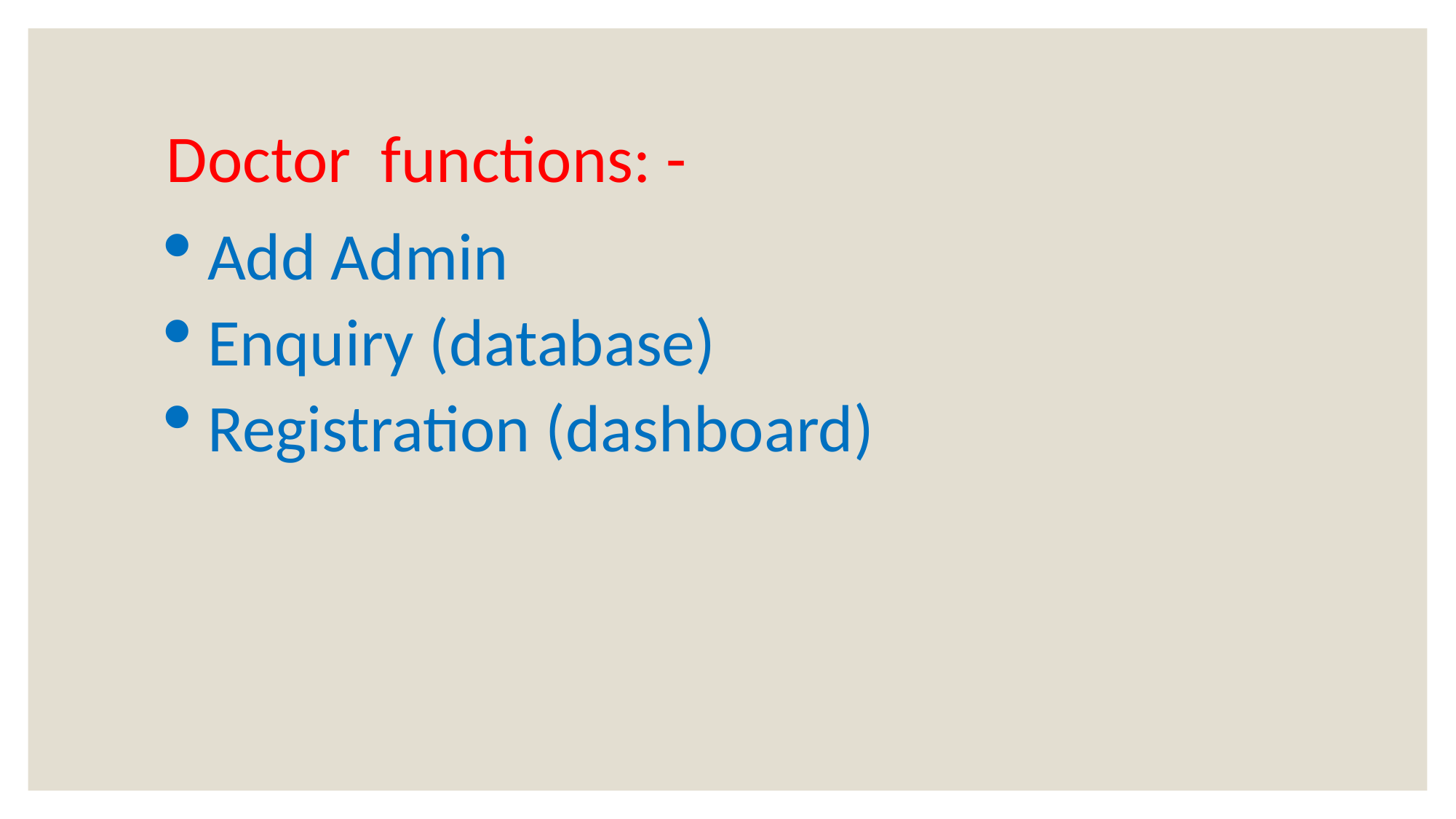

Doctor  functions: -
Add Admin
Enquiry (database)
Registration (dashboard)